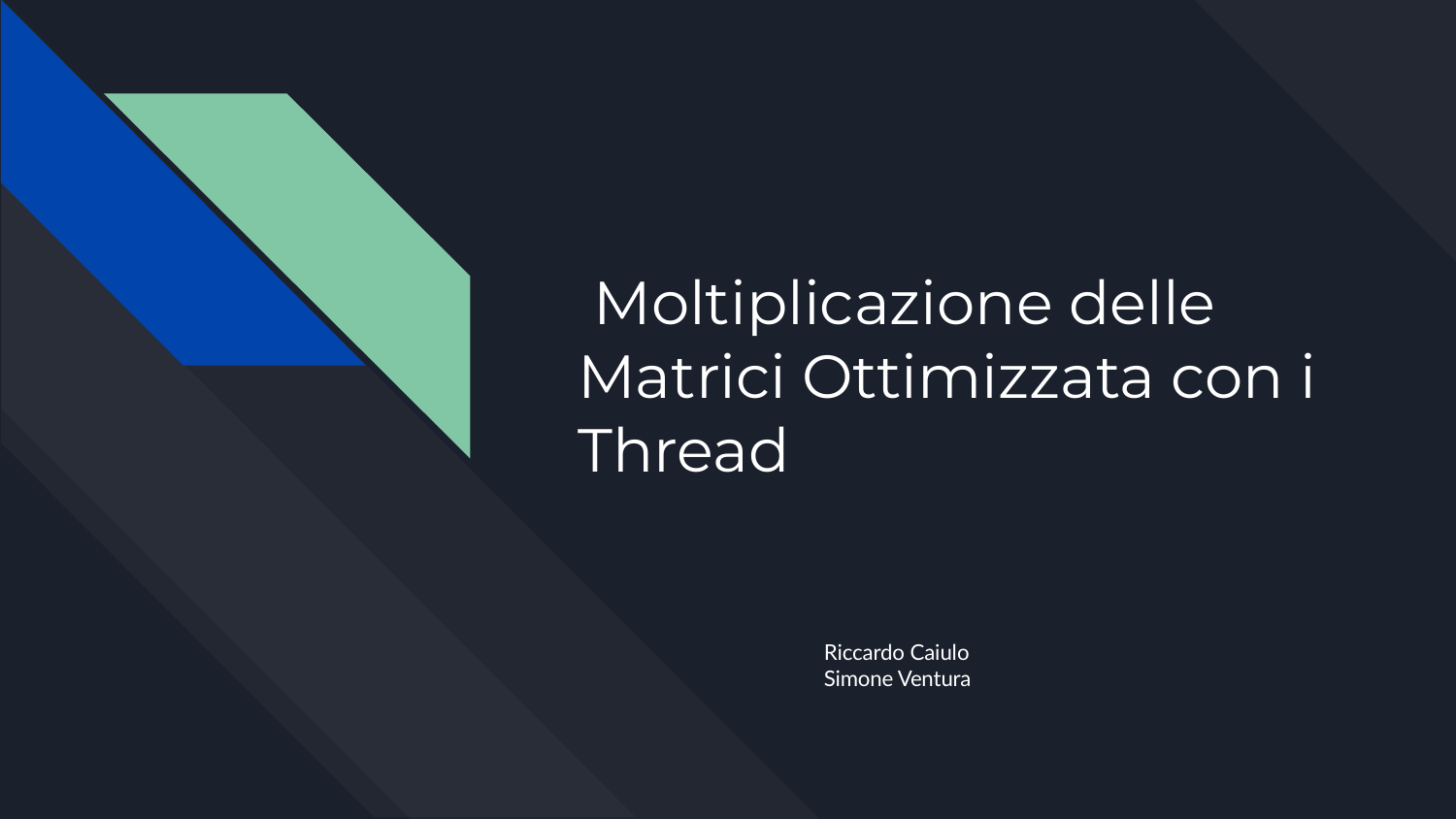

# Moltiplicazione delle Matrici Ottimizzata con i Thread
Riccardo Caiulo
Simone Ventura